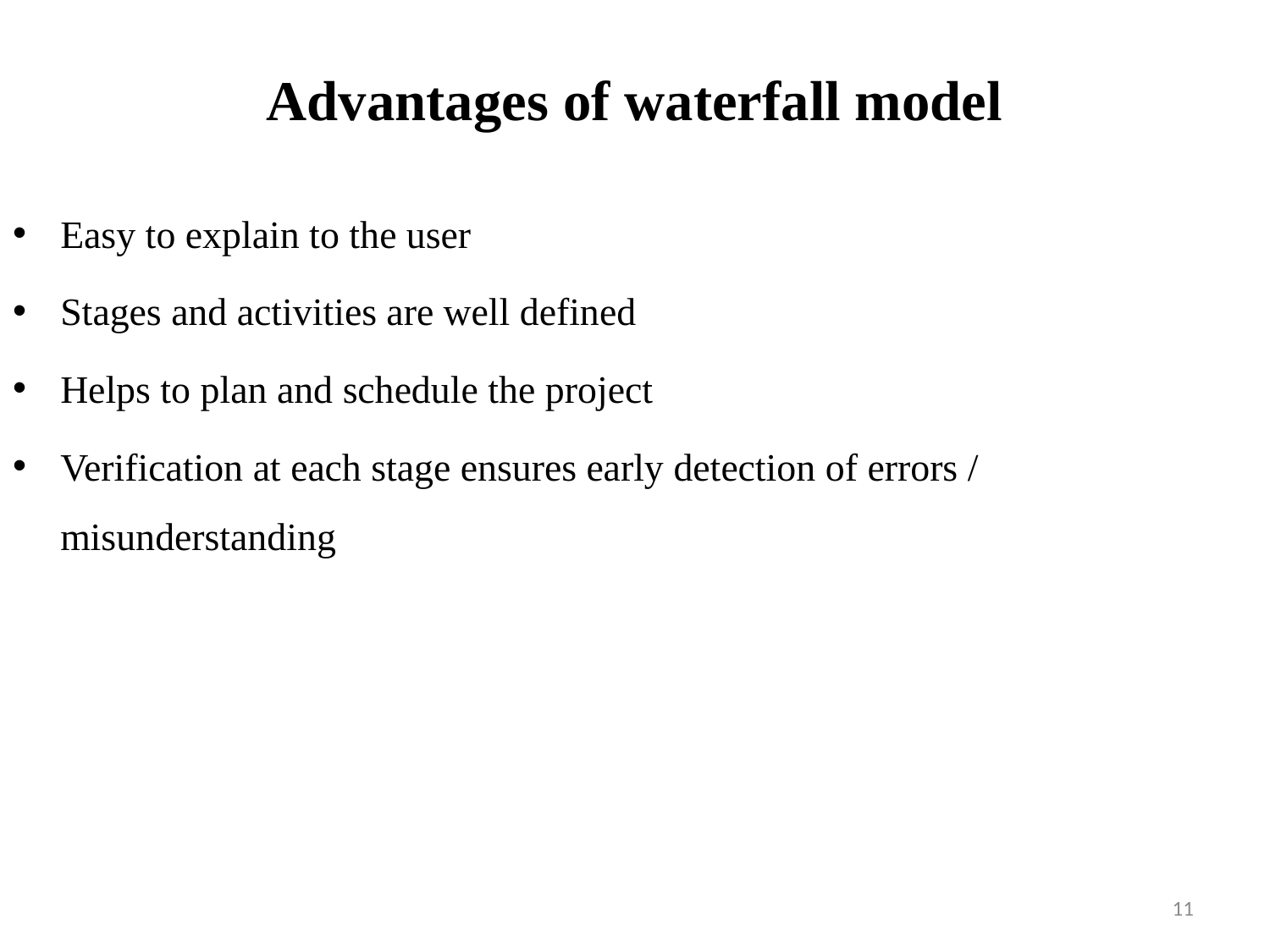

# Advantages of waterfall model
Easy to explain to the user
Stages and activities are well defined
Helps to plan and schedule the project
Verification at each stage ensures early detection of errors / misunderstanding

11